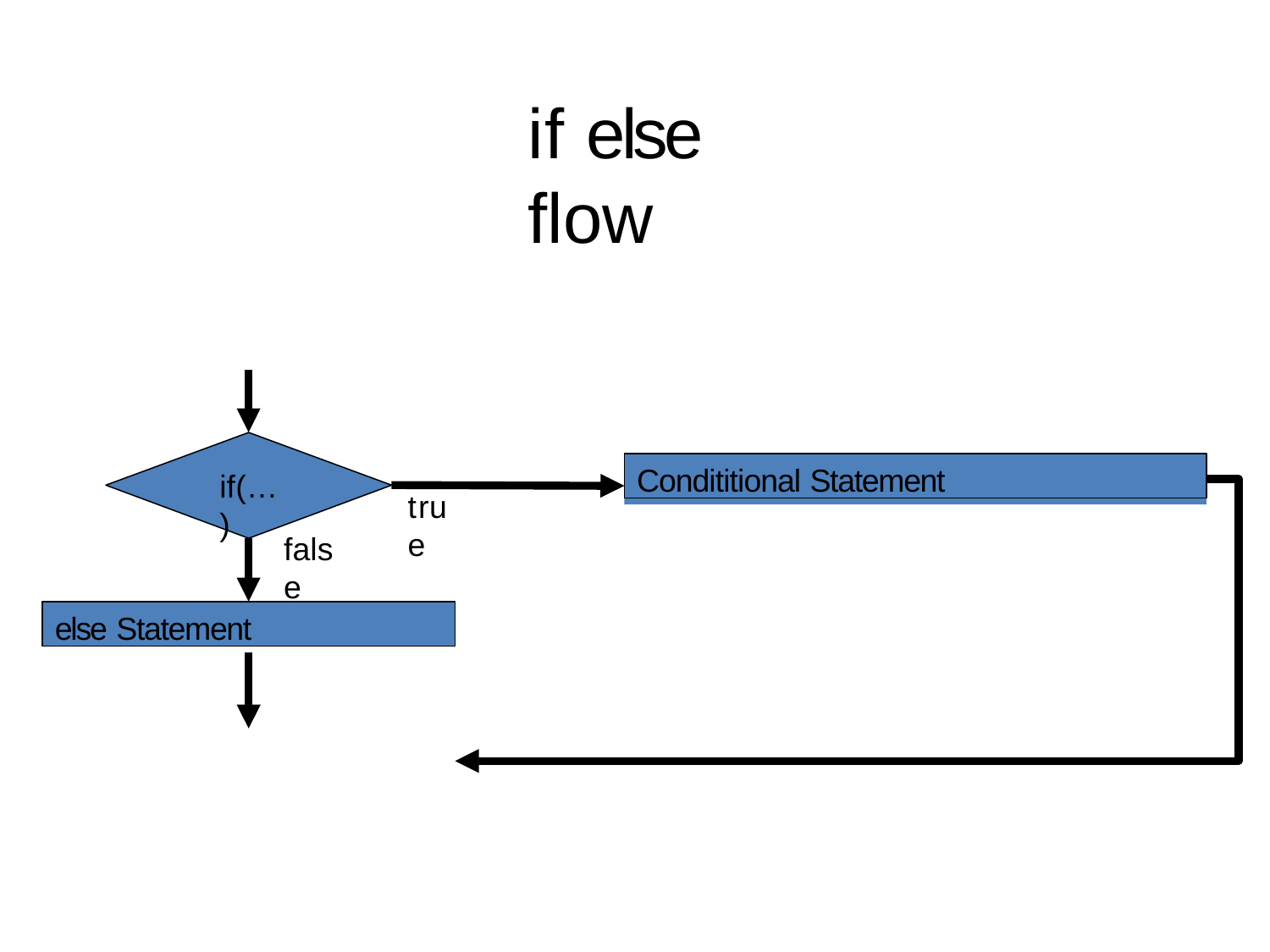

# if else flow

Condititional Statement
if(…)
true
false
else Statement